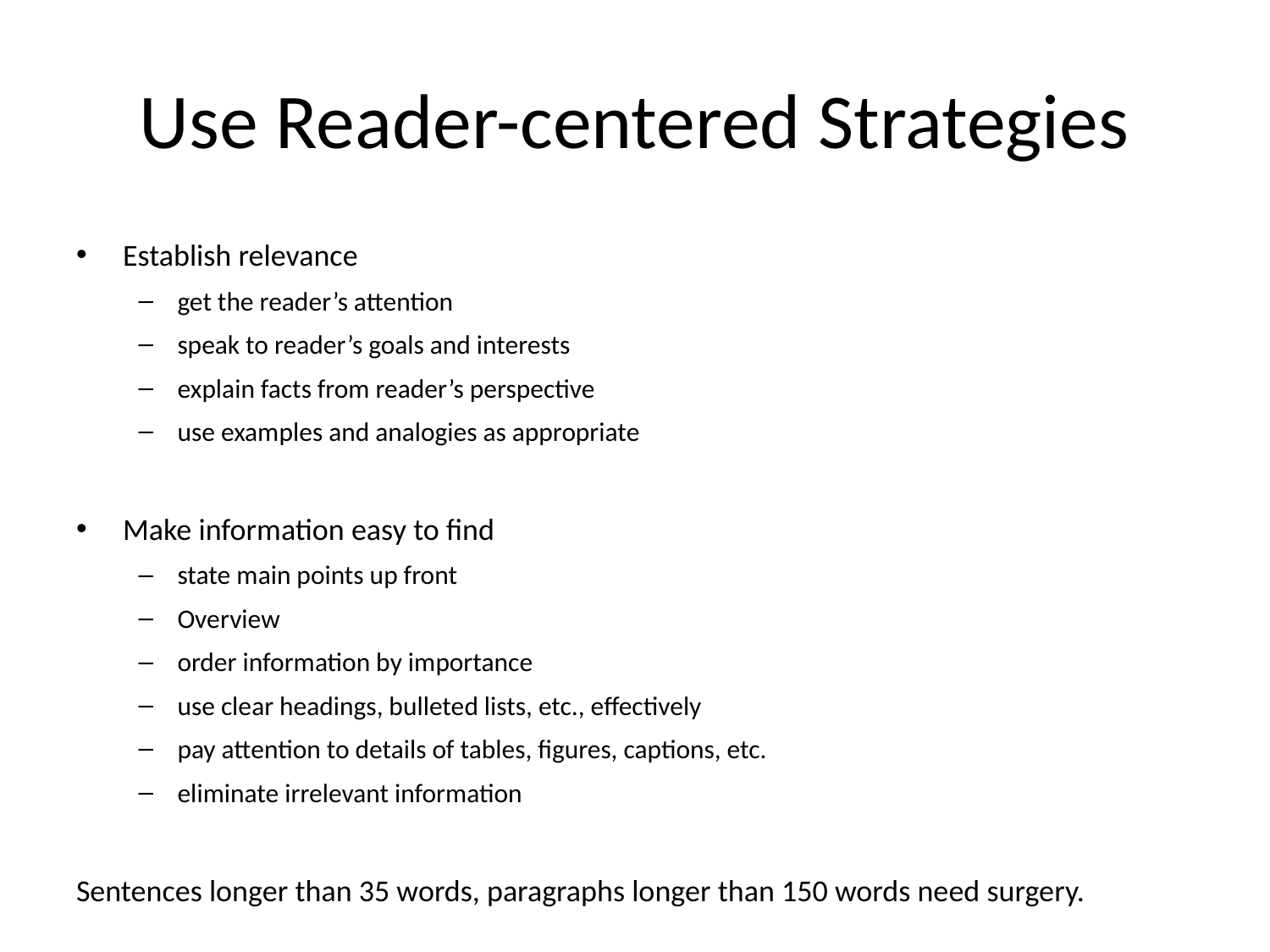

# Use Reader-centered Strategies
Establish relevance
get the reader’s attention
speak to reader’s goals and interests
explain facts from reader’s perspective
use examples and analogies as appropriate

Make information easy to find
state main points up front
Overview
order information by importance
use clear headings, bulleted lists, etc., effectively
pay attention to details of tables, figures, captions, etc.
eliminate irrelevant information

Sentences longer than 35 words, paragraphs longer than 150 words need surgery.